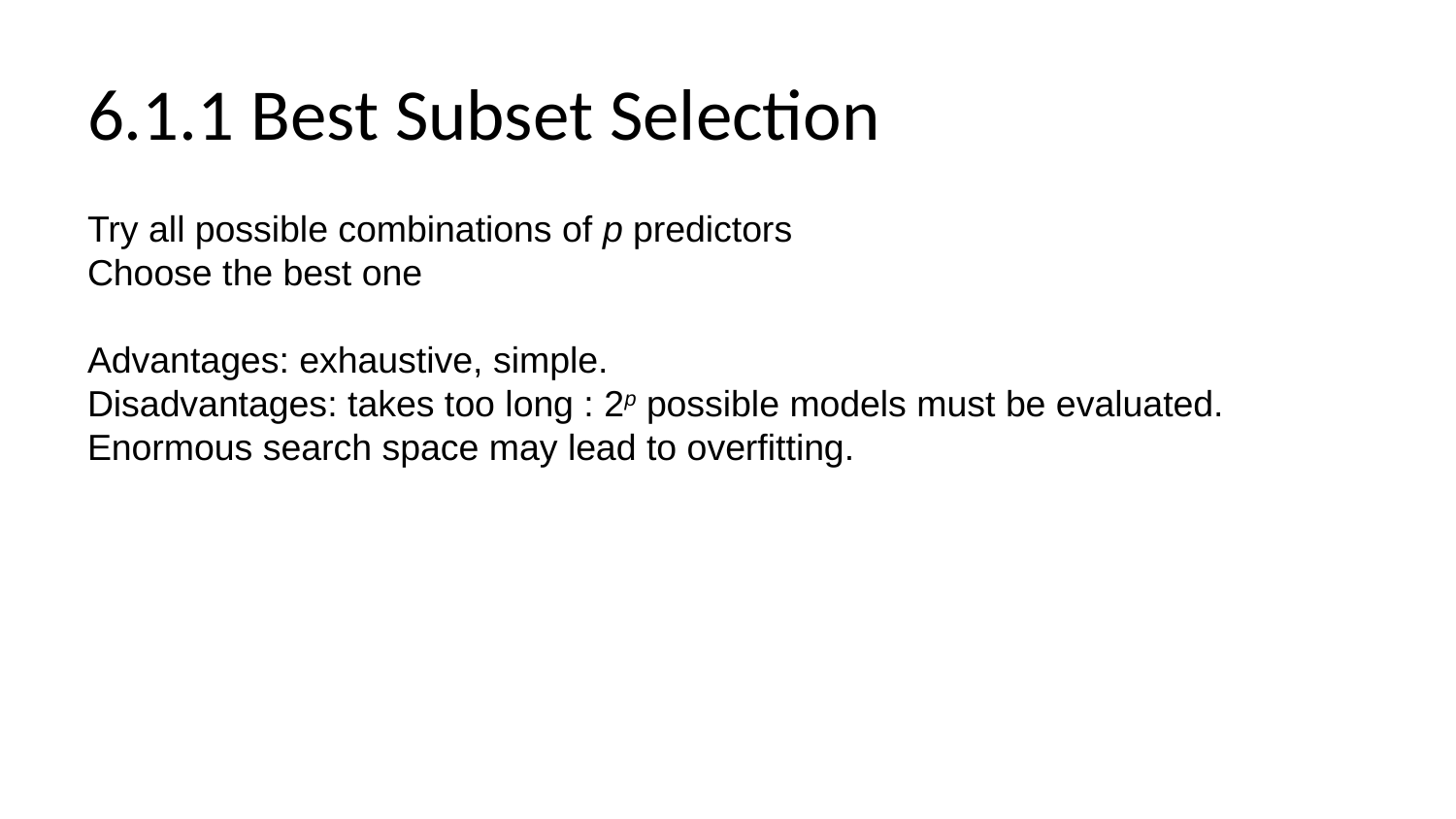

# 6.1.1 Best Subset Selection
Try all possible combinations of p predictors
Choose the best one

Advantages: exhaustive, simple.
Disadvantages: takes too long : 2p possible models must be evaluated.
Enormous search space may lead to overfitting.